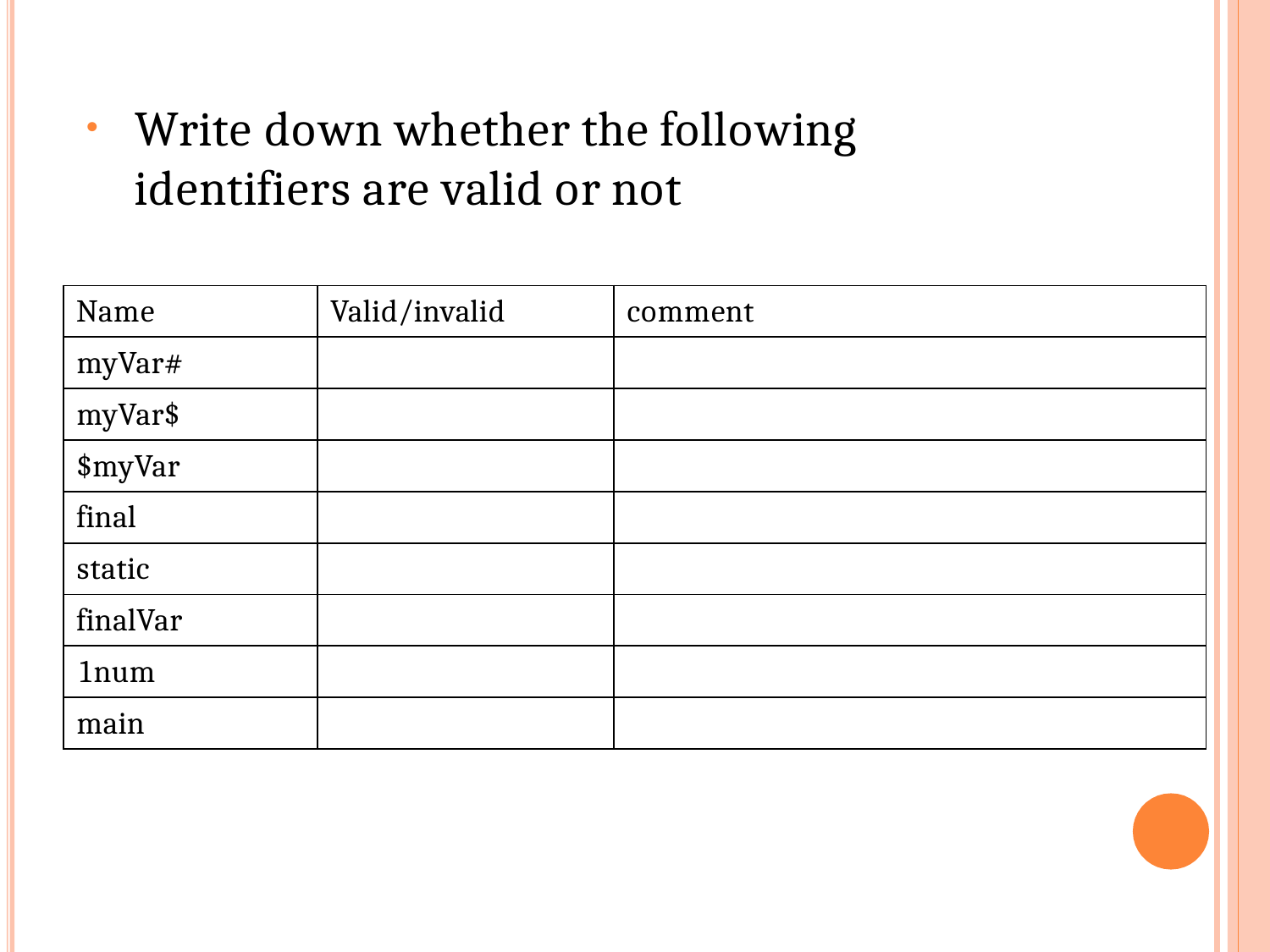

Write down whether the following identifiers are valid or not
| Name | Valid/invalid | comment |
| --- | --- | --- |
| myVar# |  |  |
| myVar$ |  |  |
| $myVar |  |  |
| final |  |  |
| static |  |  |
| finalVar |  |  |
| 1num |  |  |
| main |  |  |